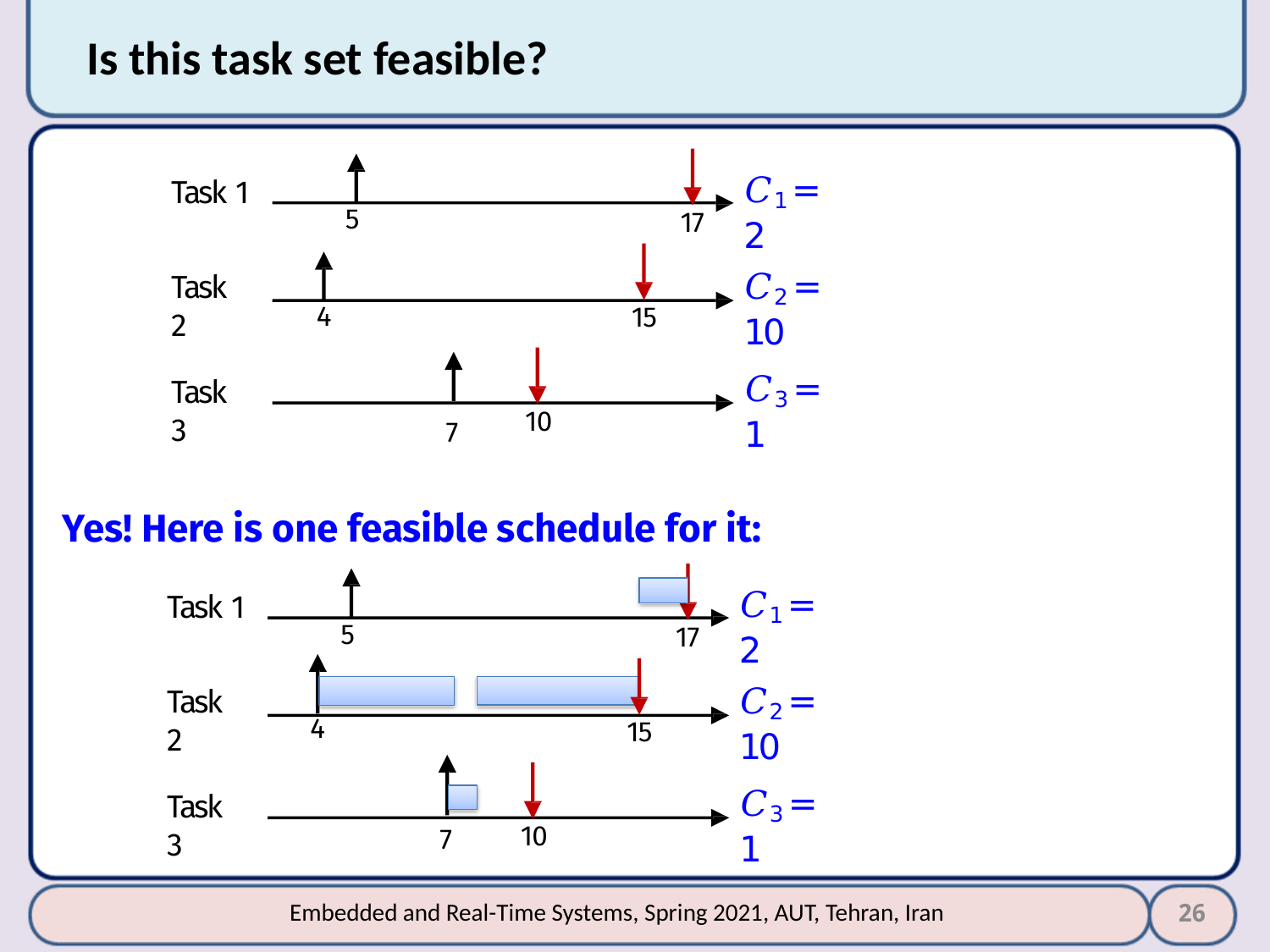

# Is this task set feasible?

𝐶1 = 2
Task 1

5
17

𝐶2 = 10
Task 2

4
15

𝐶3 = 1
Task 3

10
7
Yes! Here is one feasible schedule for it:

𝐶1 = 2

Task 1

5
17

𝐶2 = 10

Task 2

4
15

𝐶3 = 1

Task 3

10
7
26
Embedded and Real-Time Systems, Spring 2021, AUT, Tehran, Iran